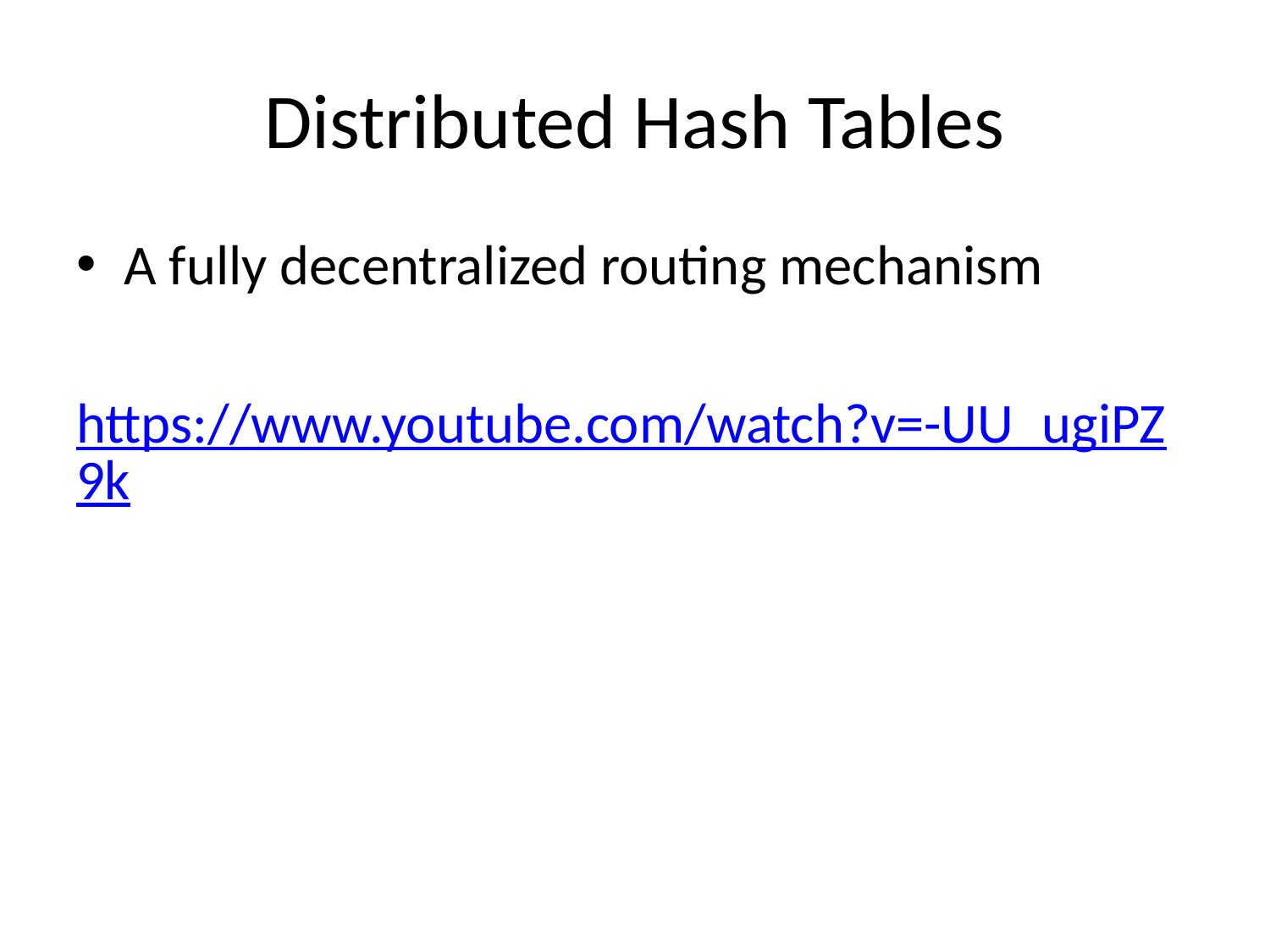

# Distributed Hash Tables
A fully decentralized routing mechanism

https://www.youtube.com/watch?v=-UU_ugiPZ9k